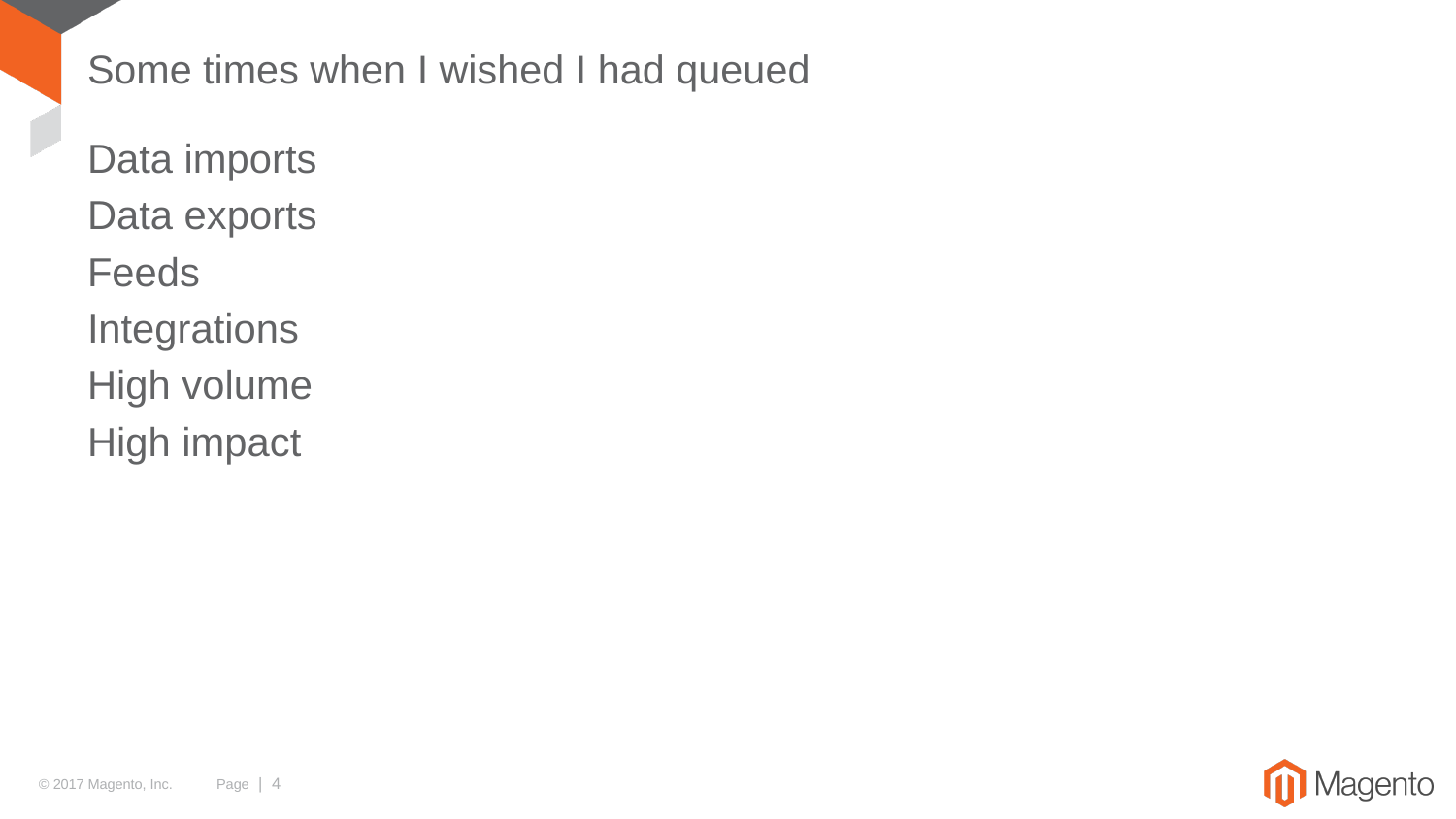

# Some times when I wished I had queued
Data imports
Data exports
Feeds
Integrations
High volume
High impact